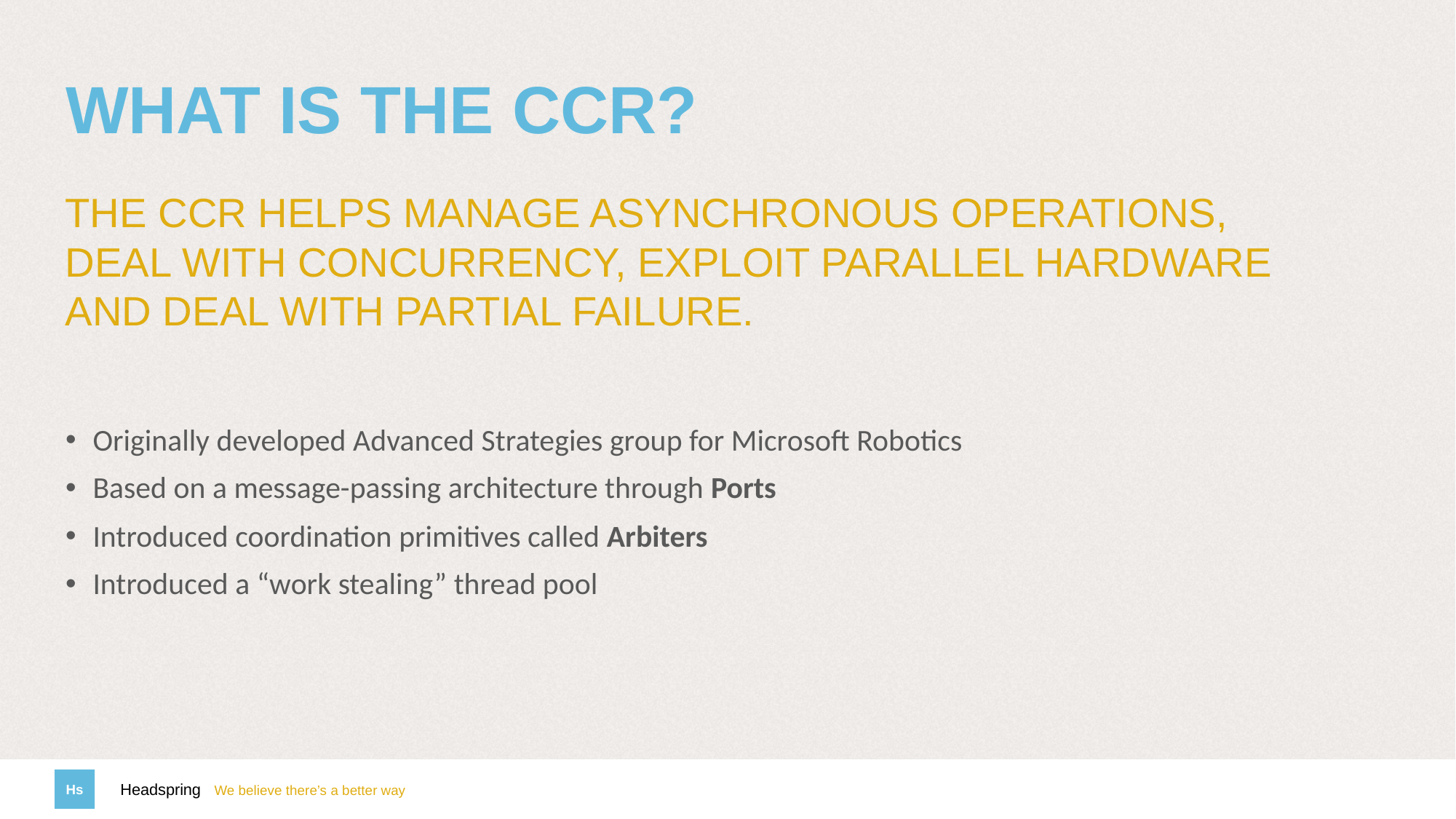

# What is the CCR?
The CCR helps manage asynchronous operations, deal with concurrency, exploit parallel hardware and deal with partial failure.
Originally developed Advanced Strategies group for Microsoft Robotics
Based on a message-passing architecture through Ports
Introduced coordination primitives called Arbiters
Introduced a “work stealing” thread pool